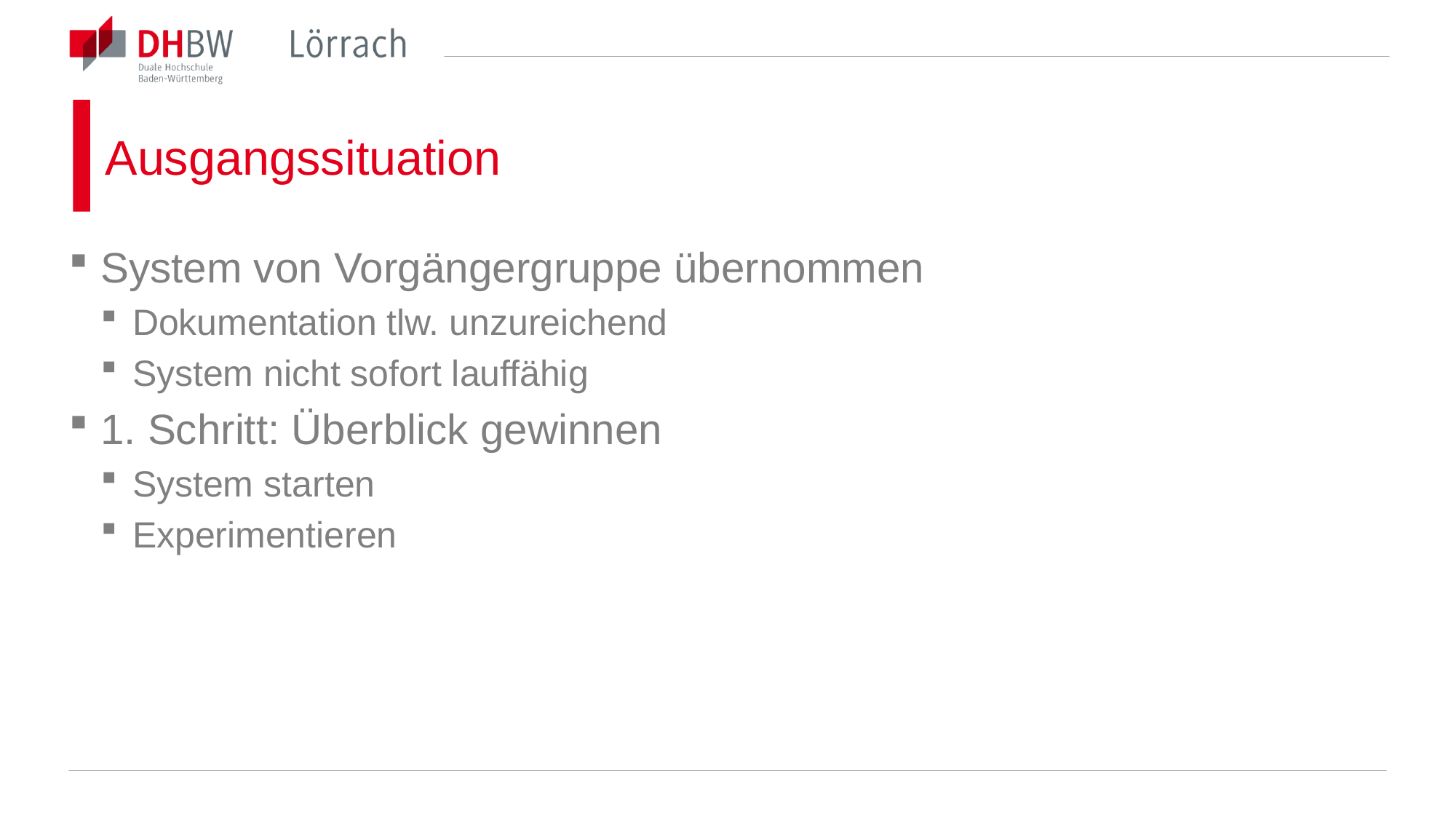

# Ausgangssituation
System von Vorgängergruppe übernommen
Dokumentation tlw. unzureichend
System nicht sofort lauffähig
1. Schritt: Überblick gewinnen
System starten
Experimentieren